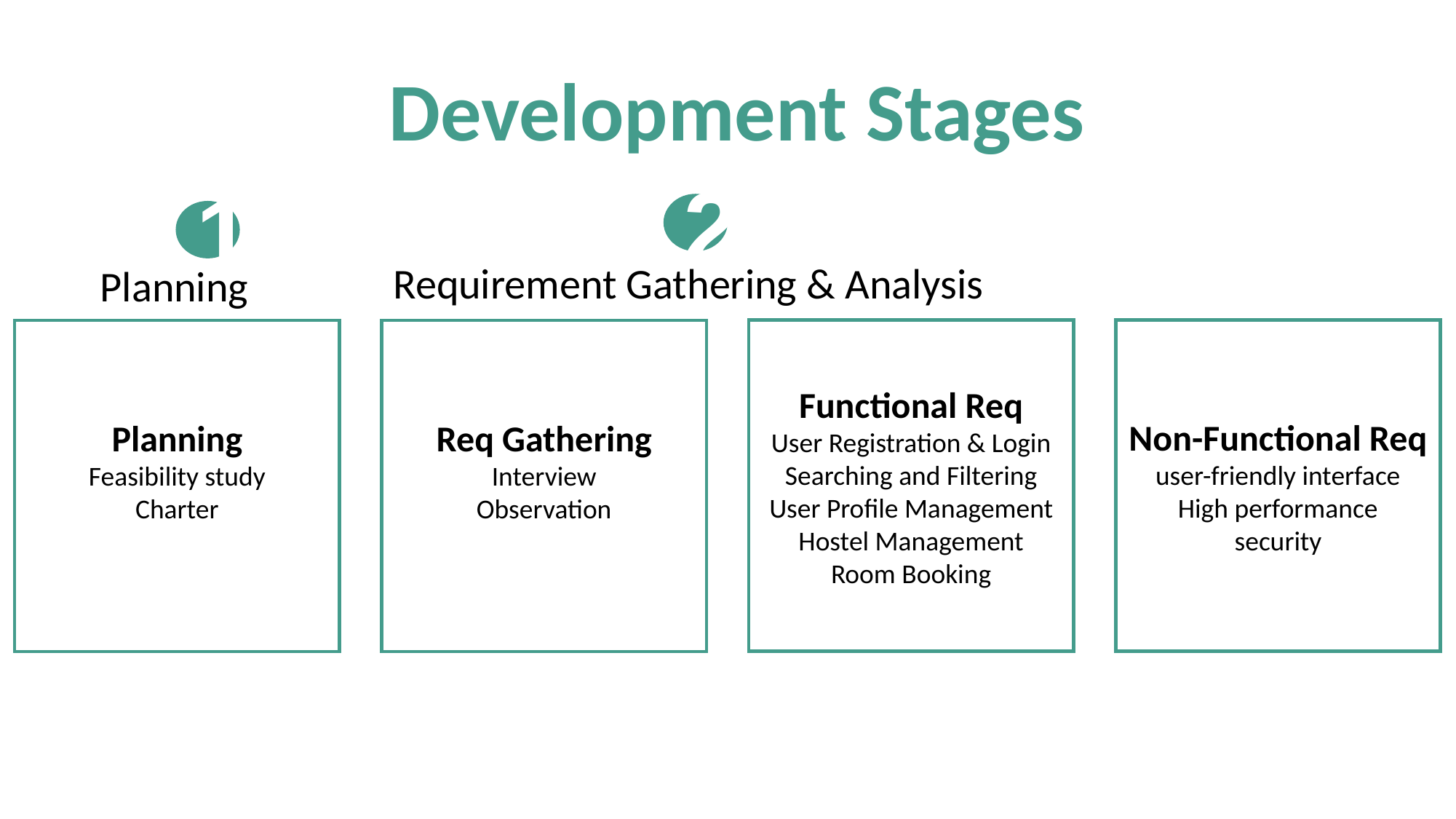

Development Stages
2
1
Requirement Gathering & Analysis
Planning
Non-Functional Req
user-friendly interface
High performance
security
Functional Req
User Registration & Login
Searching and Filtering
User Profile Management
Hostel Management
Room Booking
Planning
Feasibility study
Charter

Req Gathering Interview
Observation